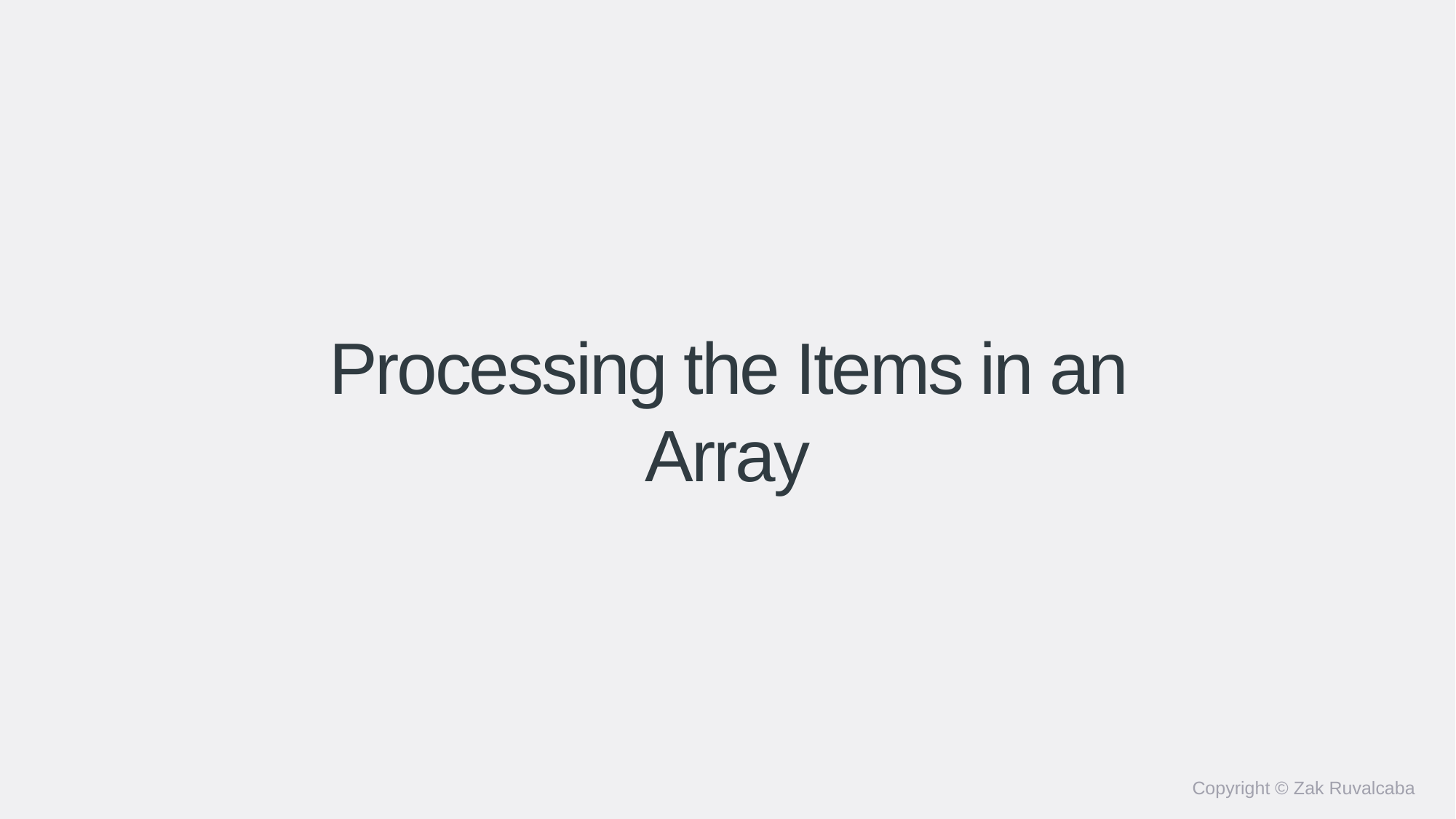

# Processing the Items in an Array